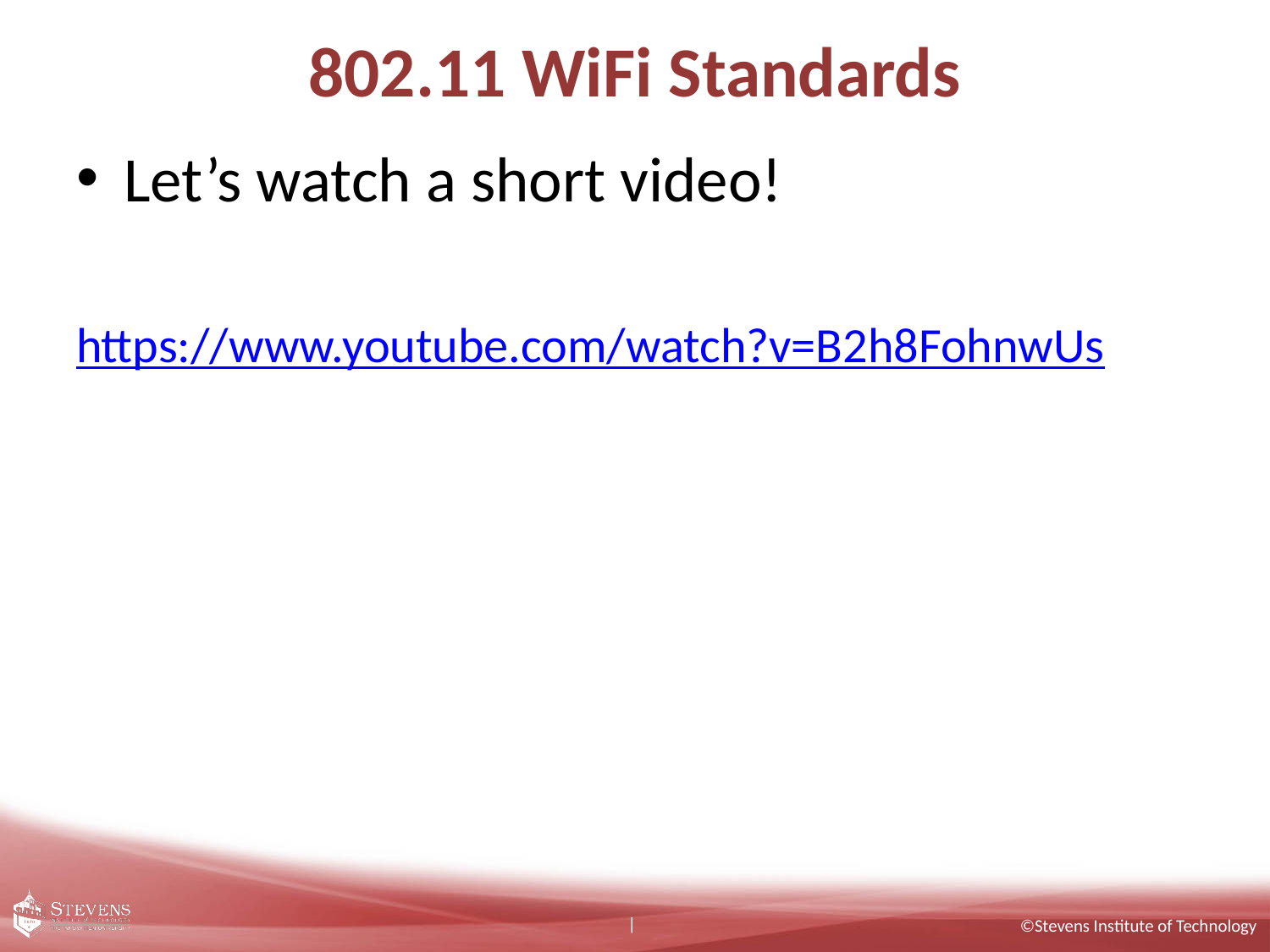

# 802.11 WiFi Standards
Let’s watch a short video!

https://www.youtube.com/watch?v=B2h8FohnwUs

©Stevens Institute of Technology